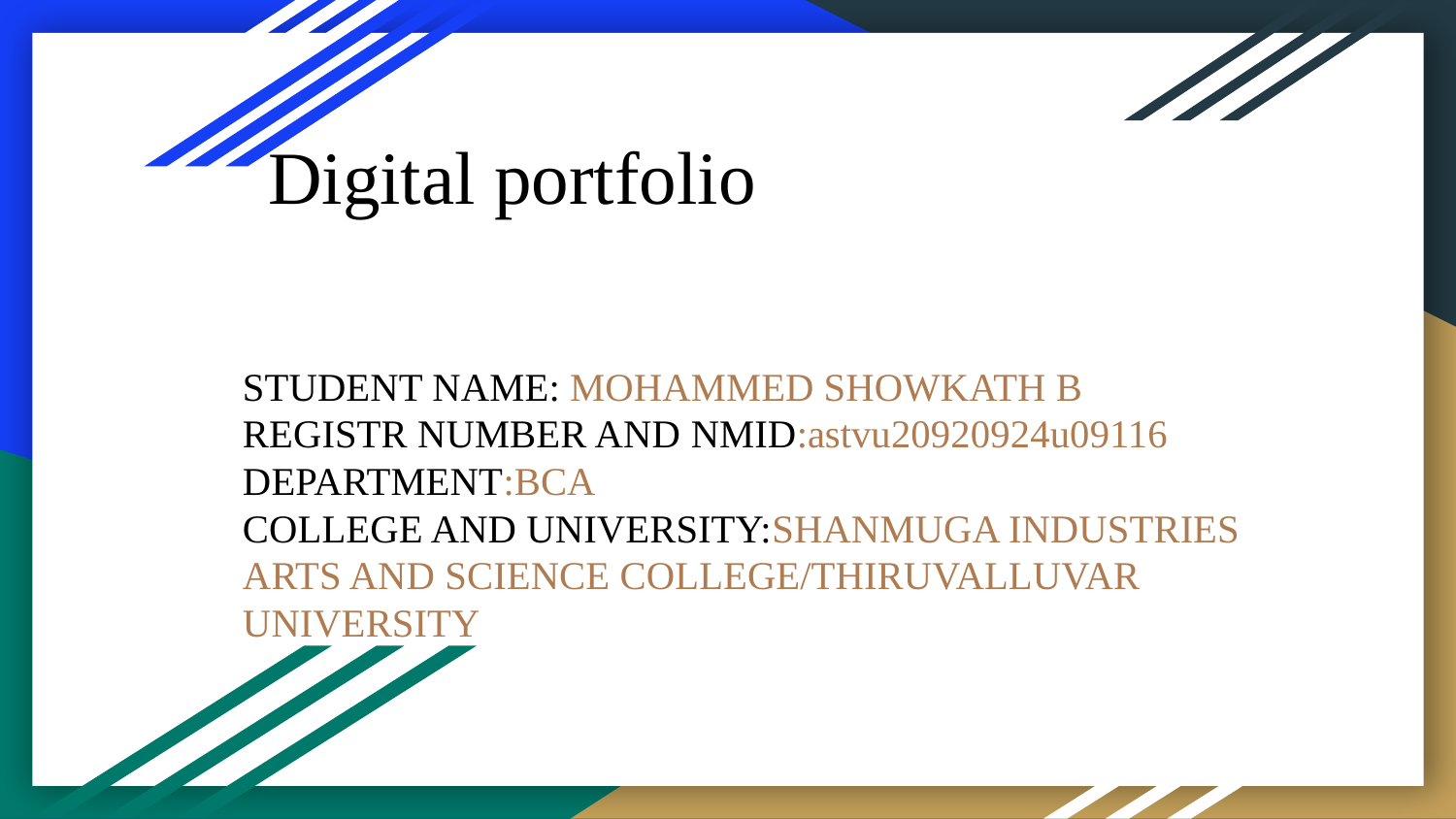

# Digital portfolio

STUDENT NAME: MOHAMMED SHOWKATH B
REGISTR NUMBER AND NMID:astvu20920924u09116
DEPARTMENT:BCA
COLLEGE AND UNIVERSITY:SHANMUGA INDUSTRIES ARTS AND SCIENCE COLLEGE/THIRUVALLUVAR UNIVERSITY